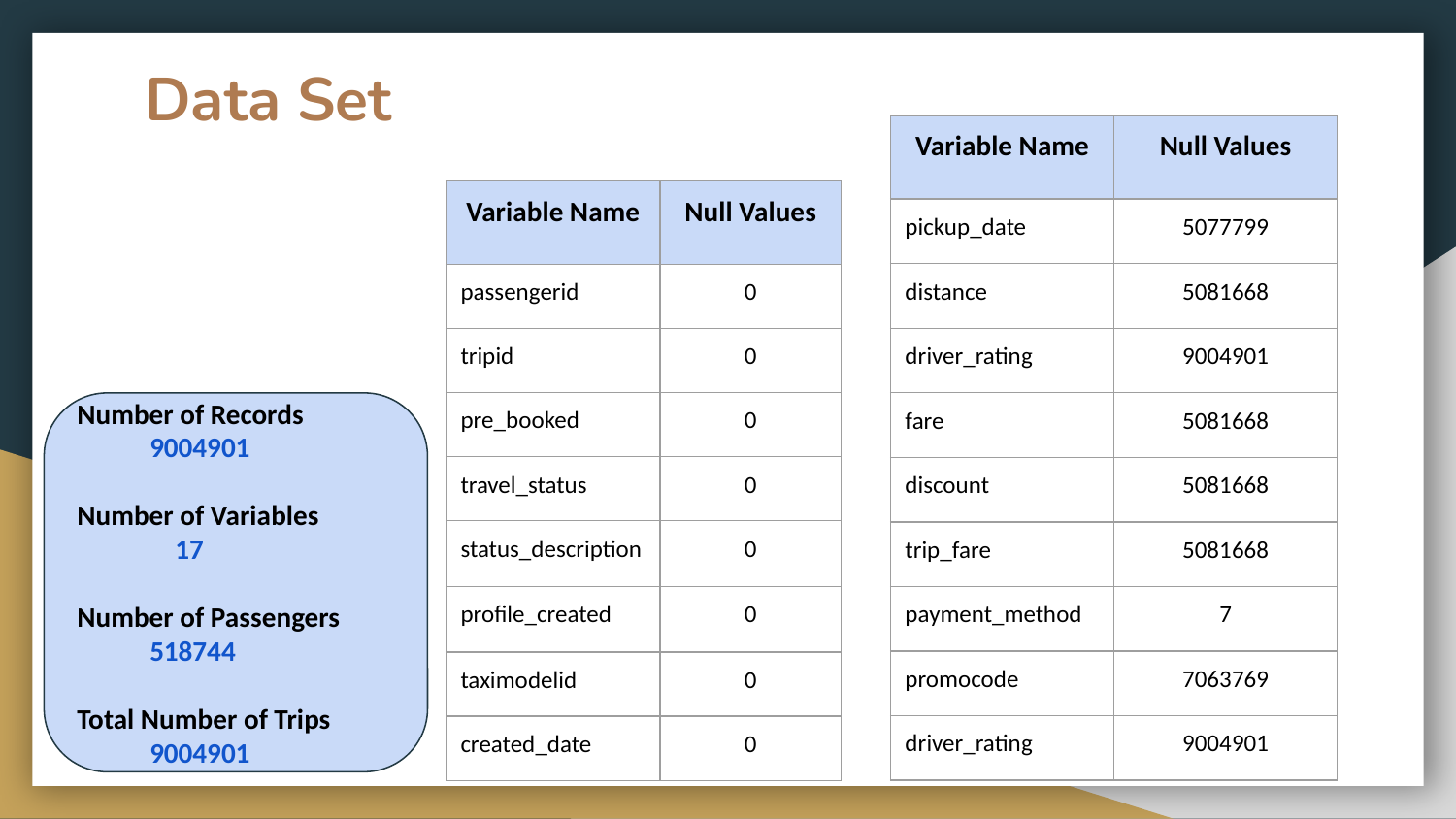

# Data Set
| Variable Name | Null Values |
| --- | --- |
| pickup\_date | 5077799 |
| distance | 5081668 |
| driver\_rating | 9004901 |
| fare | 5081668 |
| discount | 5081668 |
| trip\_fare | 5081668 |
| payment\_method | 7 |
| promocode | 7063769 |
| driver\_rating | 9004901 |

| Variable Name | Null Values |
| --- | --- |
| passengerid | 0 |
| tripid | 0 |
| pre\_booked | 0 |
| travel\_status | 0 |
| status\_description | 0 |
| profile\_created | 0 |
| taximodelid | 0 |
| created\_date | 0 |

Number of Records
9004901

Number of Variables
    17

Number of Passengers
518744

Total Number of Trips
9004901